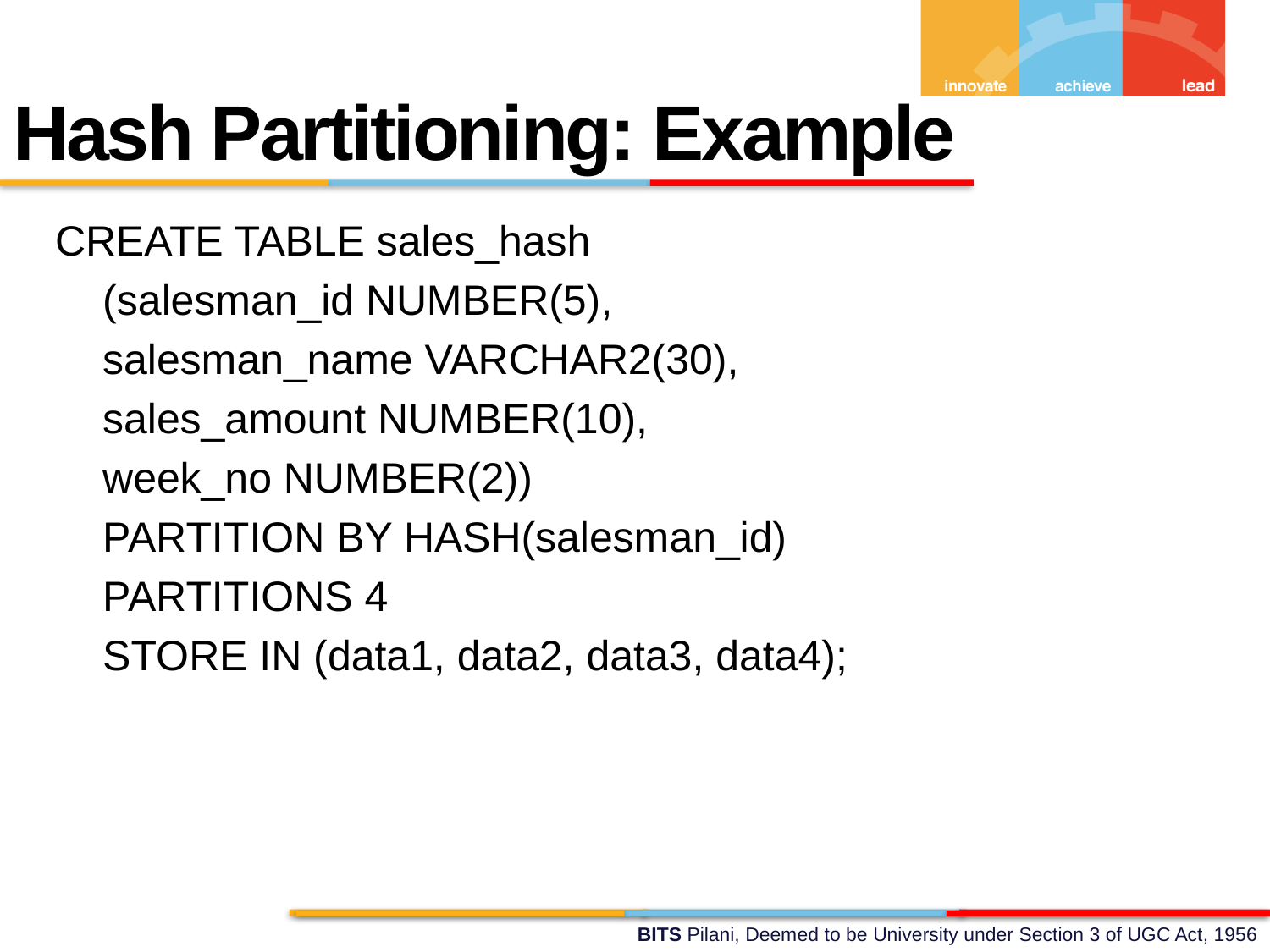

Hash Partitioning: Example
CREATE TABLE sales_hash
	(salesman_id NUMBER(5),
	salesman_name VARCHAR2(30),
	sales_amount NUMBER(10),
	week_no NUMBER(2))
	PARTITION BY HASH(salesman_id)
	PARTITIONS 4
	STORE IN (data1, data2, data3, data4);